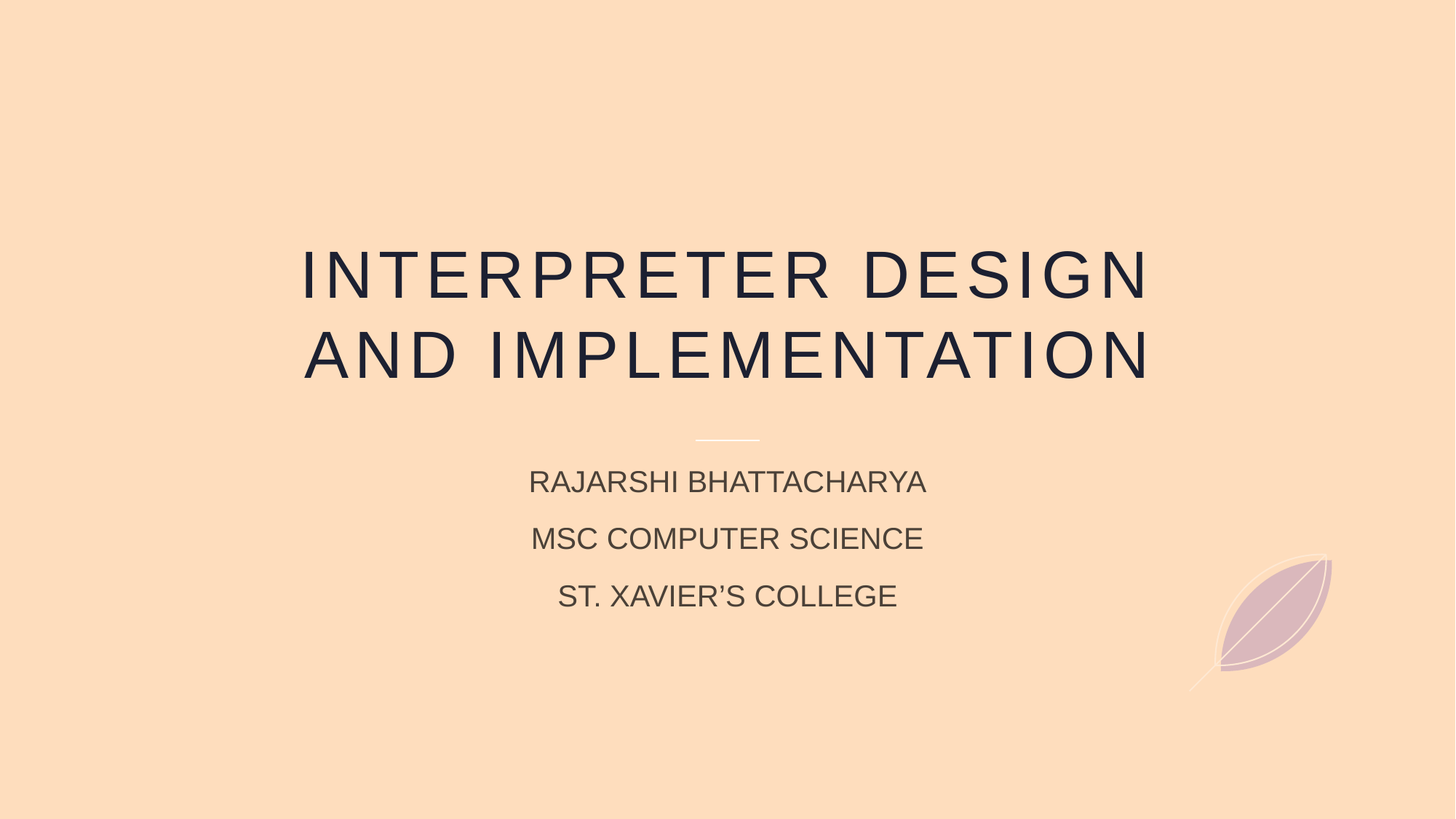

# Interpreter Design and Implementation
RAJARSHI BHATTACHARYA
MSC COMPUTER SCIENCE
ST. XAVIER’S COLLEGE